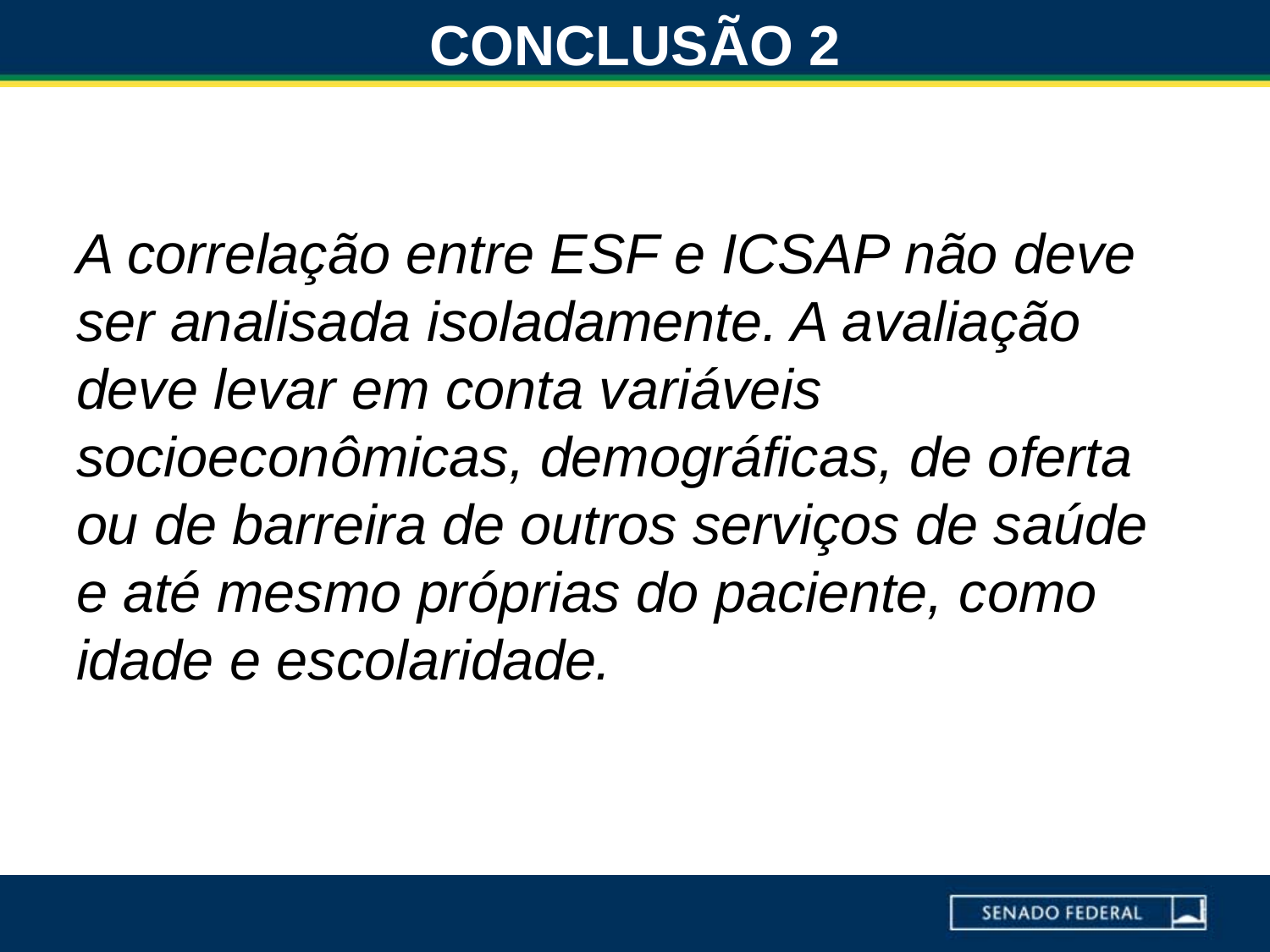

# CONCLUSÃO 2
A correlação entre ESF e ICSAP não deve ser analisada isoladamente. A avaliação deve levar em conta variáveis socioeconômicas, demográficas, de oferta ou de barreira de outros serviços de saúde e até mesmo próprias do paciente, como idade e escolaridade.